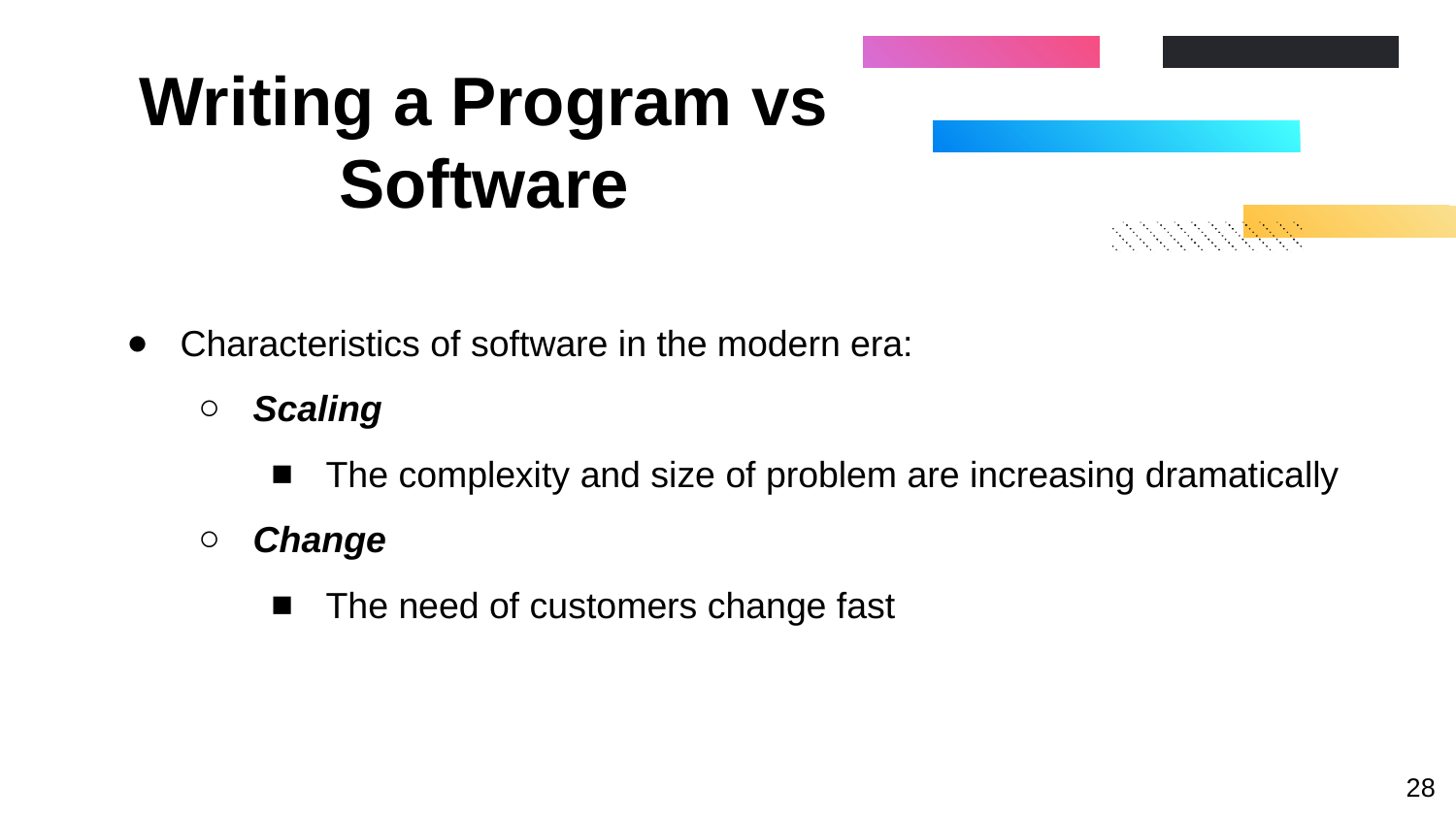

# Writing a Program vs Software
Characteristics of software in the modern era:
Scaling
The complexity and size of problem are increasing dramatically
Change
The need of customers change fast
28